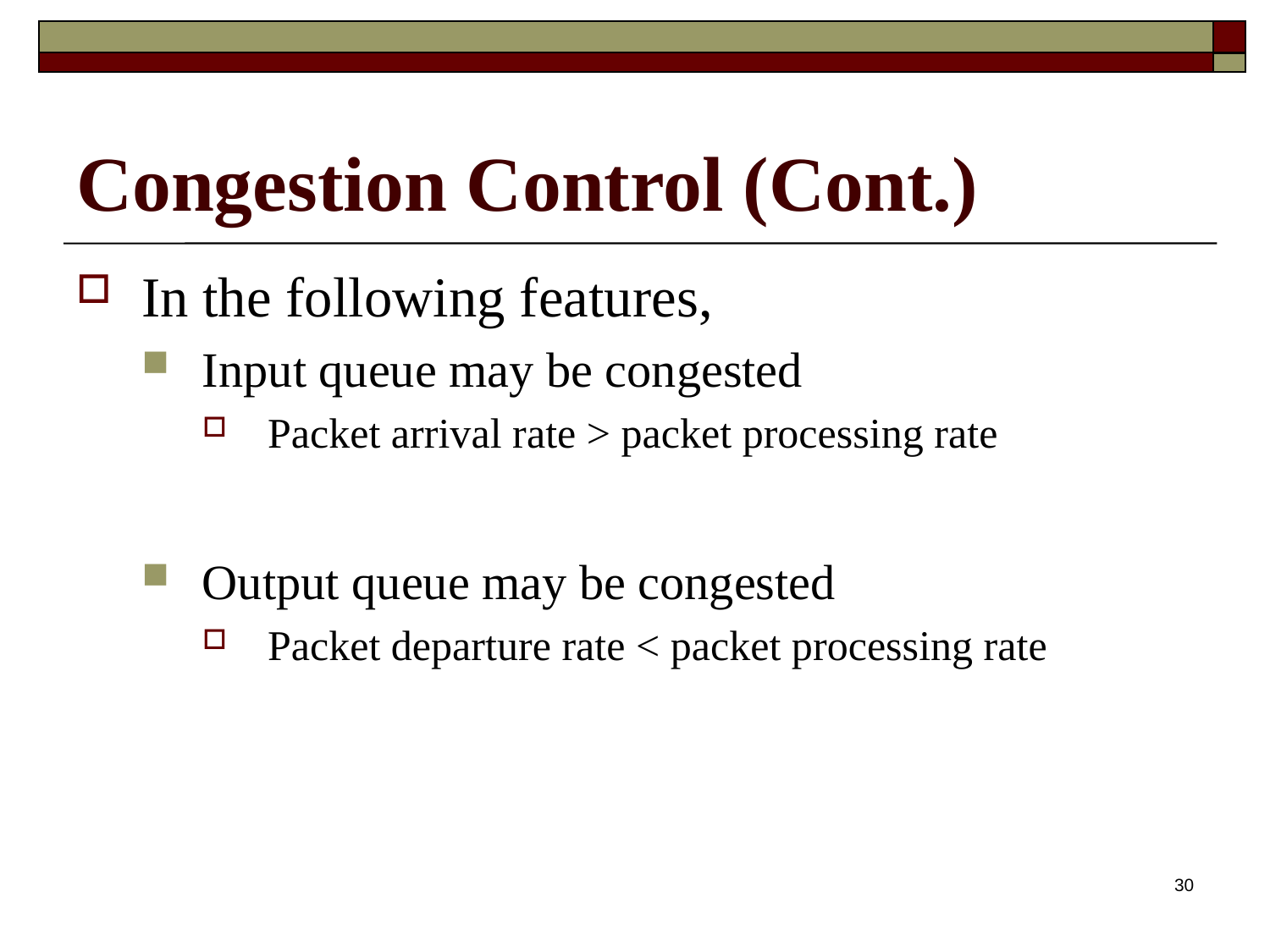

Congestion Control (Cont.)
In the following features,
Input queue may be congested
Packet arrival rate > packet processing rate

Output queue may be congested
Packet departure rate < packet processing rate
30